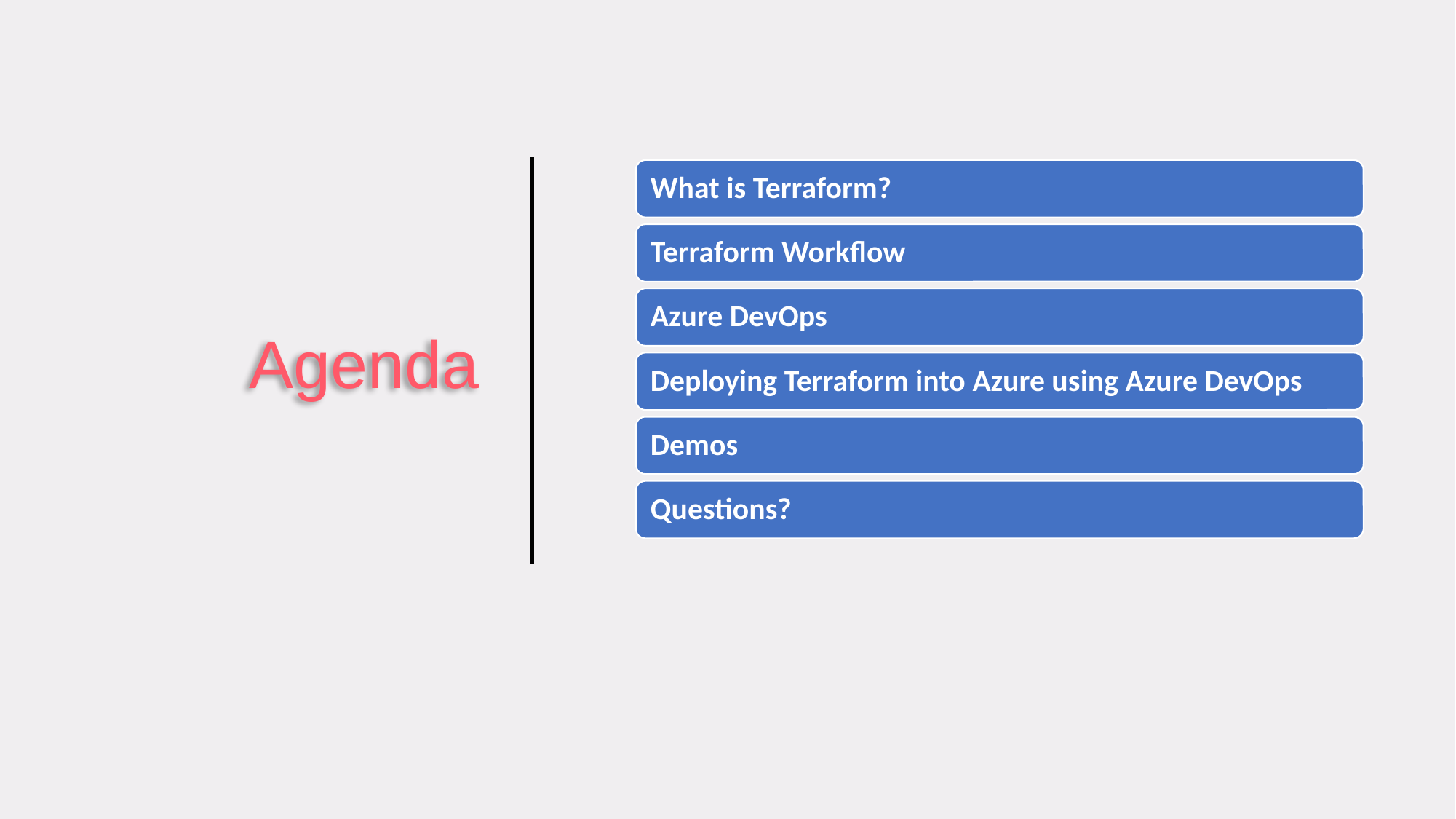

Agenda
What is Terraform?
Terraform Workflow
Azure DevOps
Deploying Terraform into Azure using Azure DevOps
Demos
Questions?